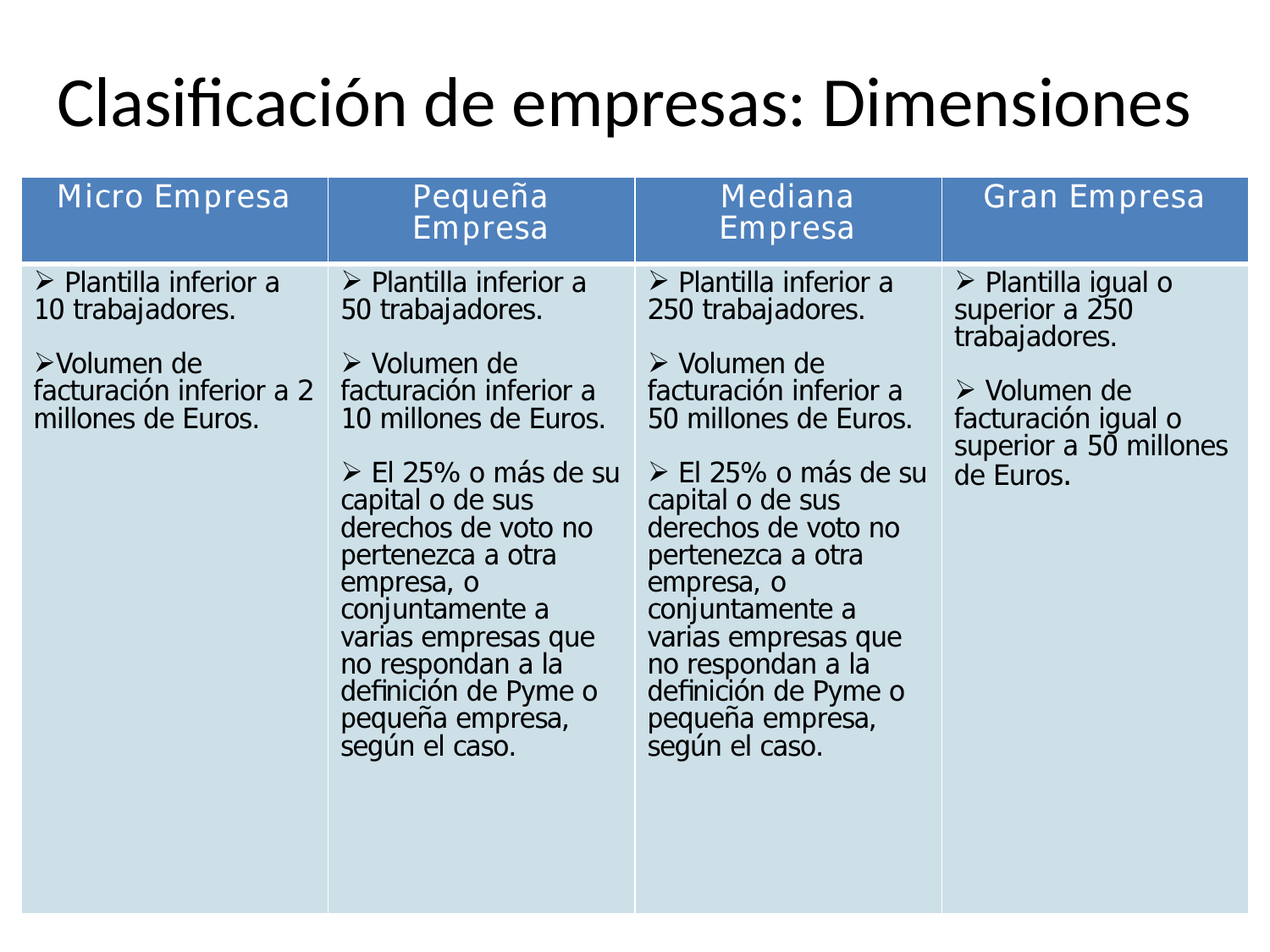

# Clasificación de empresas: Dimensiones
| Micro Empresa | Pequeña Empresa | Mediana Empresa | Gran Empresa |
| --- | --- | --- | --- |
| Plantilla inferior a 10 trabajadores. Volumen de facturación inferior a 2 millones de Euros. | Plantilla inferior a 50 trabajadores. Volumen de facturación inferior a 10 millones de Euros. El 25% o más de su capital o de sus derechos de voto no pertenezca a otra empresa, o conjuntamente a varias empresas que no respondan a la definición de Pyme o pequeña empresa, según el caso. | Plantilla inferior a 250 trabajadores. Volumen de facturación inferior a 50 millones de Euros. El 25% o más de su capital o de sus derechos de voto no pertenezca a otra empresa, o conjuntamente a varias empresas que no respondan a la definición de Pyme o pequeña empresa, según el caso. | Plantilla igual o superior a 250 trabajadores. Volumen de facturación igual o superior a 50 millones de Euros. |